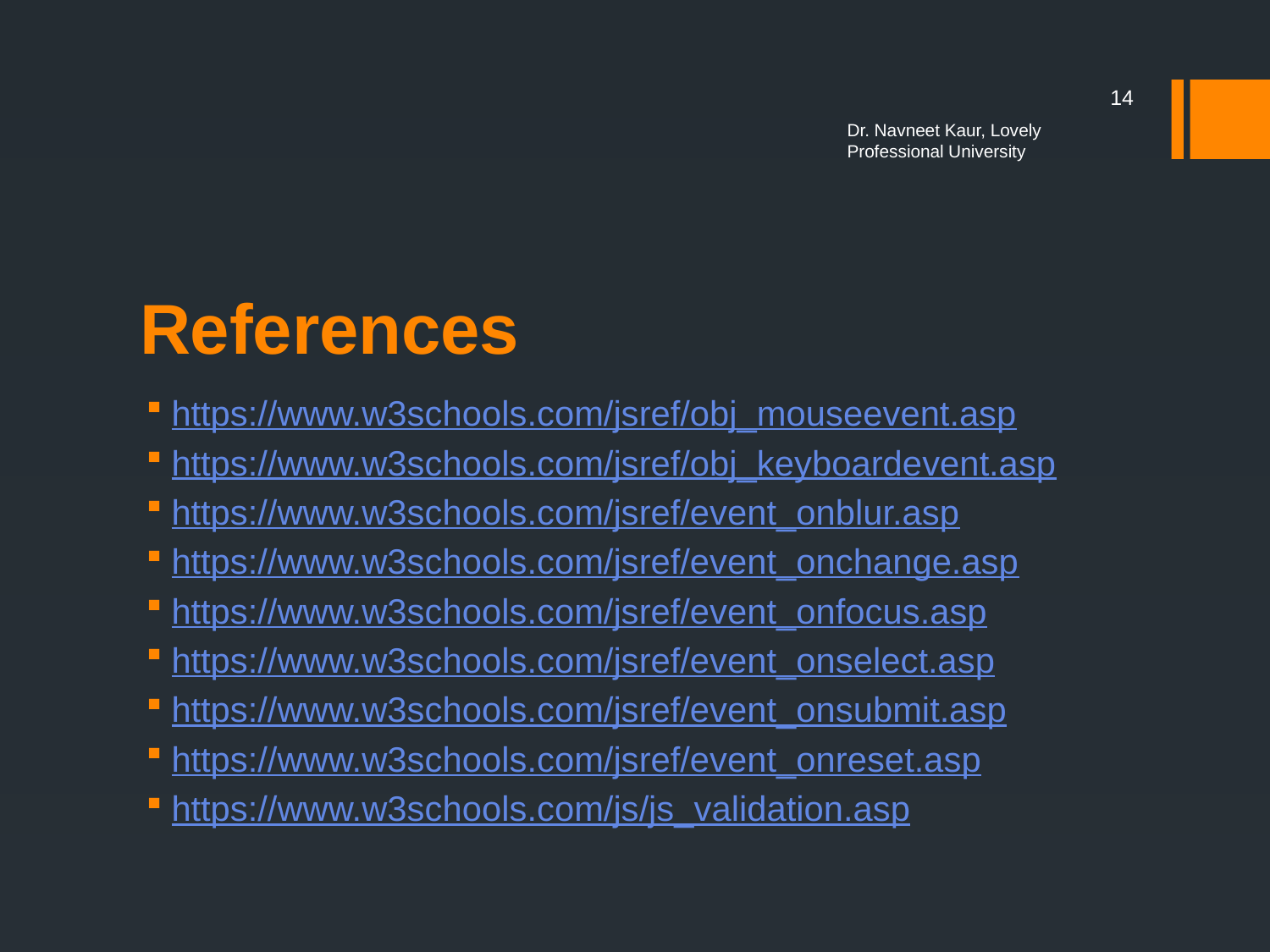

14
Dr. Navneet Kaur, Lovely Professional University
# References
https://www.w3schools.com/jsref/obj_mouseevent.asp
https://www.w3schools.com/jsref/obj_keyboardevent.asp
https://www.w3schools.com/jsref/event_onblur.asp
https://www.w3schools.com/jsref/event_onchange.asp
https://www.w3schools.com/jsref/event_onfocus.asp
https://www.w3schools.com/jsref/event_onselect.asp
https://www.w3schools.com/jsref/event_onsubmit.asp
https://www.w3schools.com/jsref/event_onreset.asp
https://www.w3schools.com/js/js_validation.asp